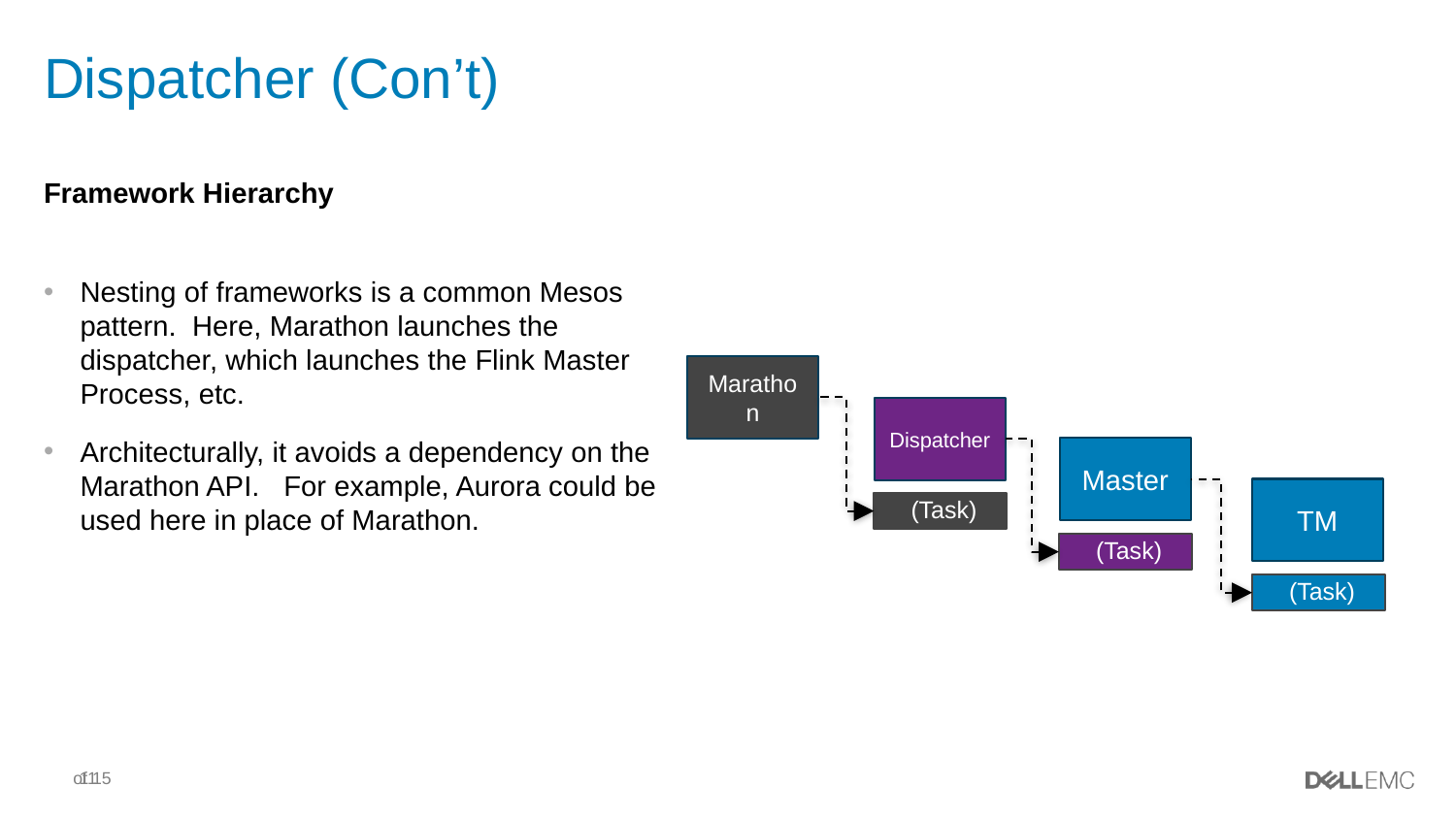

# Dispatcher (Con’t)
Framework Hierarchy
Nesting of frameworks is a common Mesos pattern.  Here, Marathon launches the dispatcher, which launches the Flink Master Process, etc.
Architecturally, it avoids a dependency on the Marathon API.   For example, Aurora could be used here in place of Marathon.
Marathon
Dispatcher
Master
TM
(Task)
(Task)
(Task)